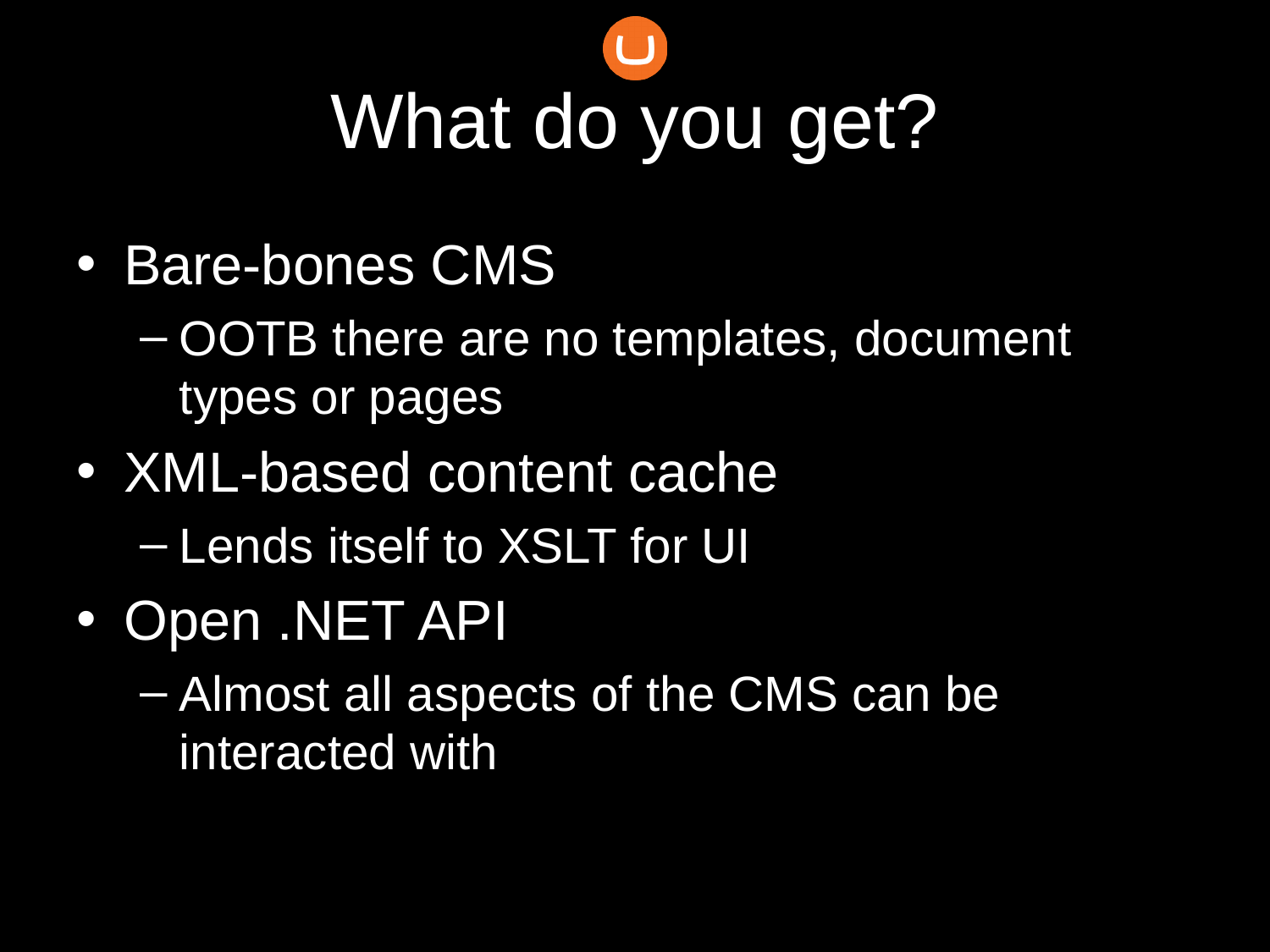

# What do you get?
Bare-bones CMS
OOTB there are no templates, document types or pages
XML-based content cache
Lends itself to XSLT for UI
Open .NET API
Almost all aspects of the CMS can be interacted with